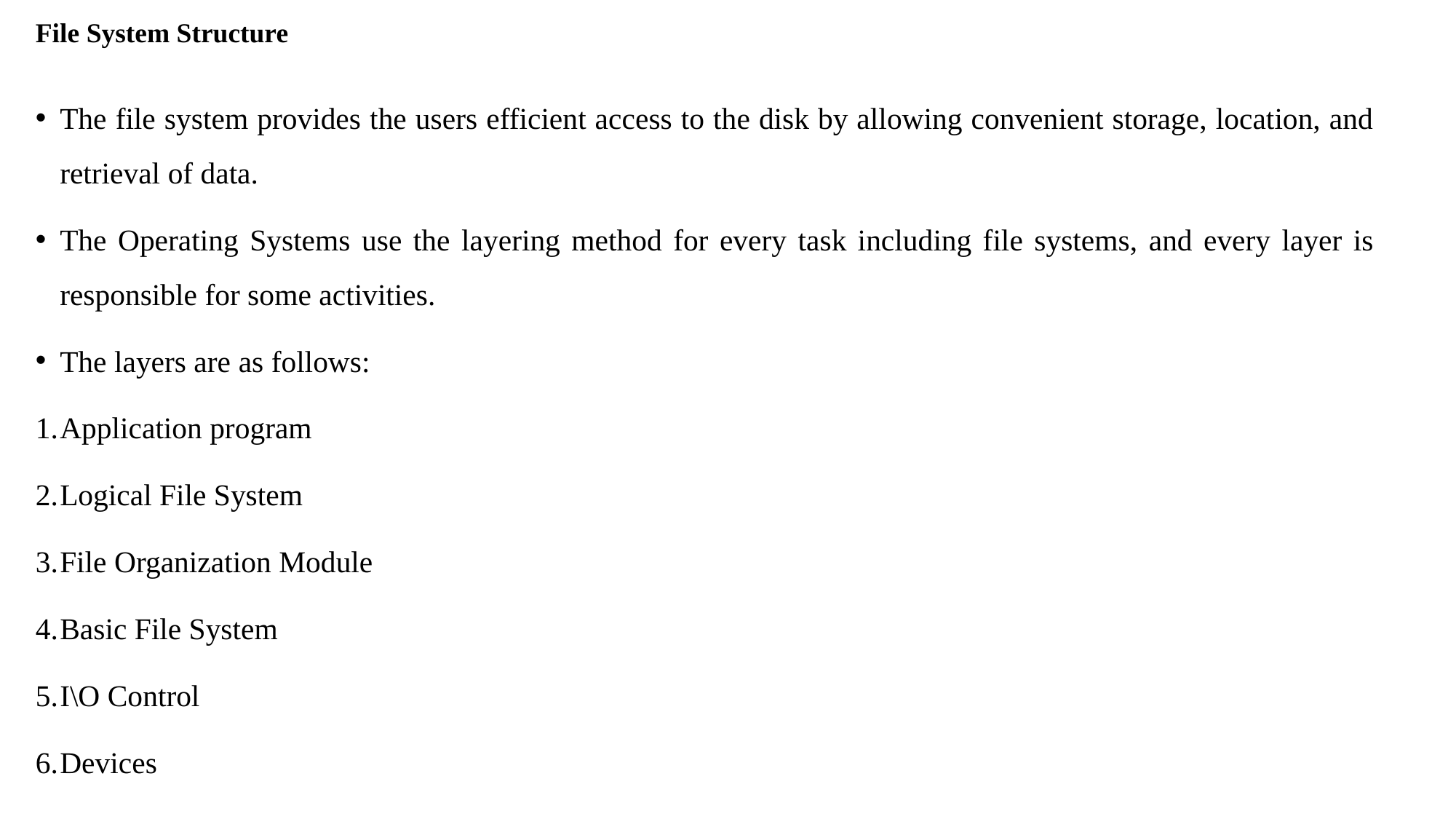

# File System Structure
The file system provides the users efficient access to the disk by allowing convenient storage, location, and retrieval of data.
The Operating Systems use the layering method for every task including file systems, and every layer is responsible for some activities.
The layers are as follows:
Application program
Logical File System
File Organization Module
Basic File System
I\O Control
Devices